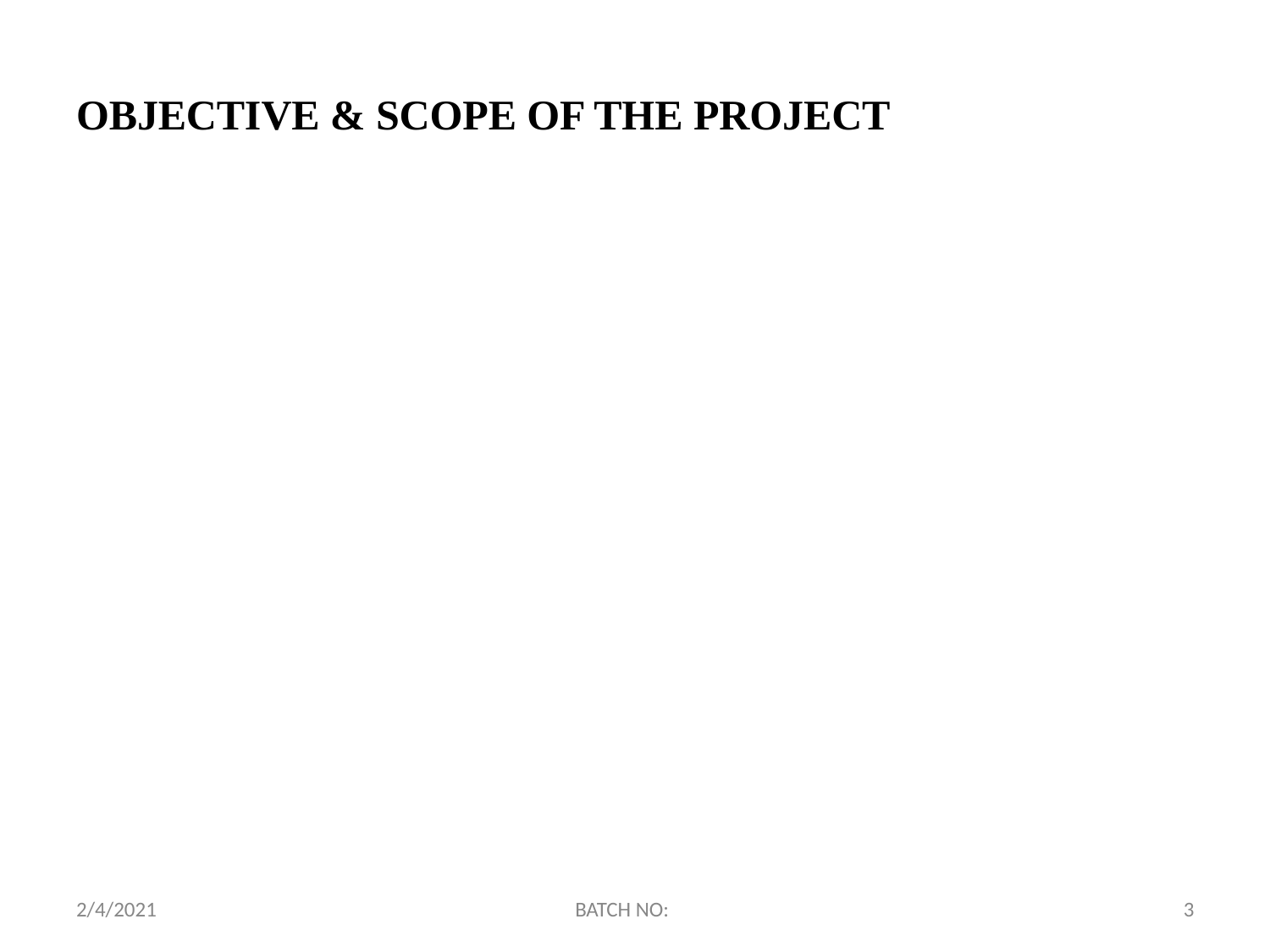

# OBJECTIVE & SCOPE OF THE PROJECT
2/4/2021
BATCH NO:
3